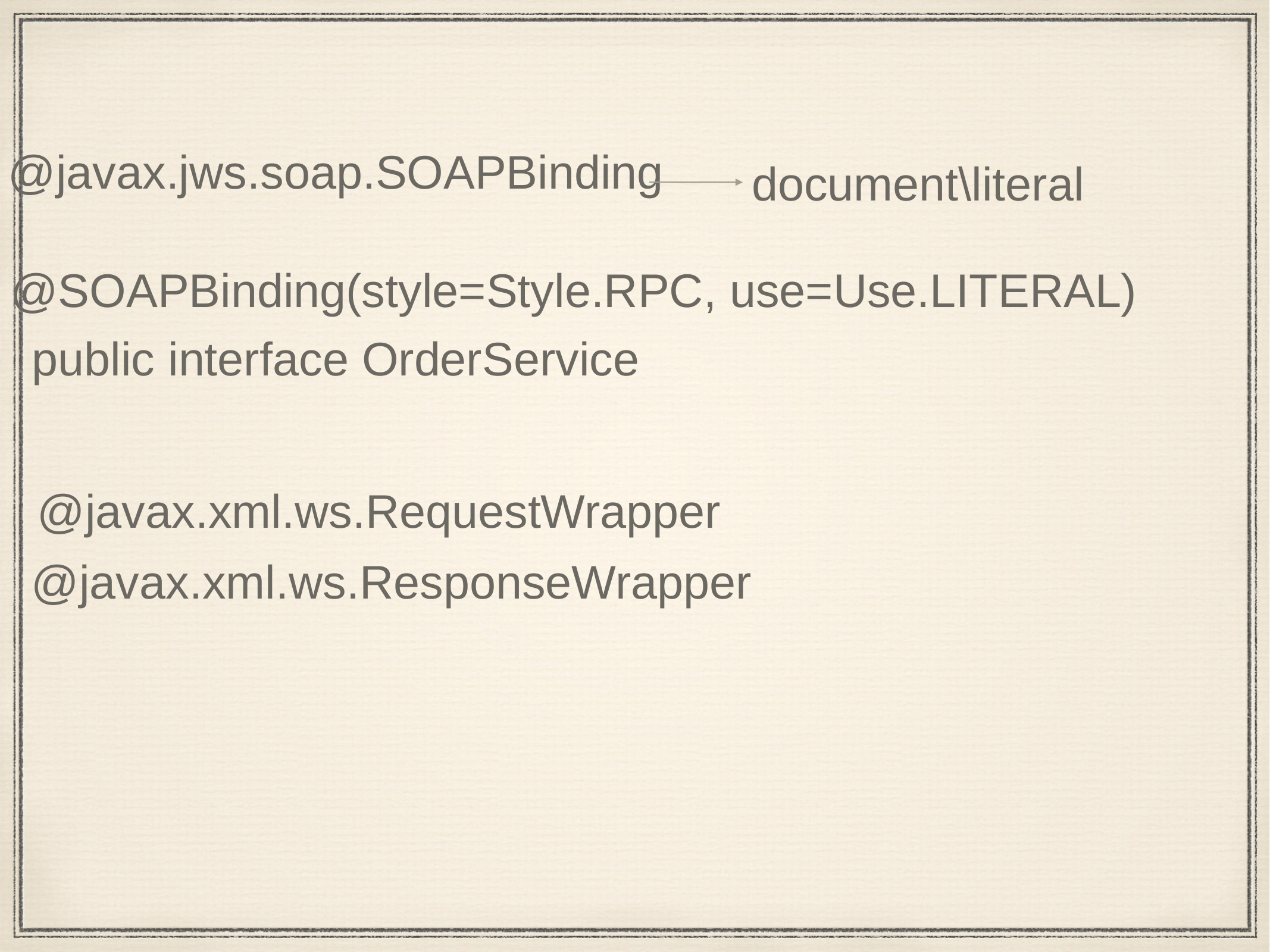

@javax.jws.soap.SOAPBinding
document\literal

@SOAPBinding(style=Style.RPC, use=Use.LITERAL)
public interface OrderService
@javax.xml.ws.RequestWrapper
@javax.xml.ws.ResponseWrapper